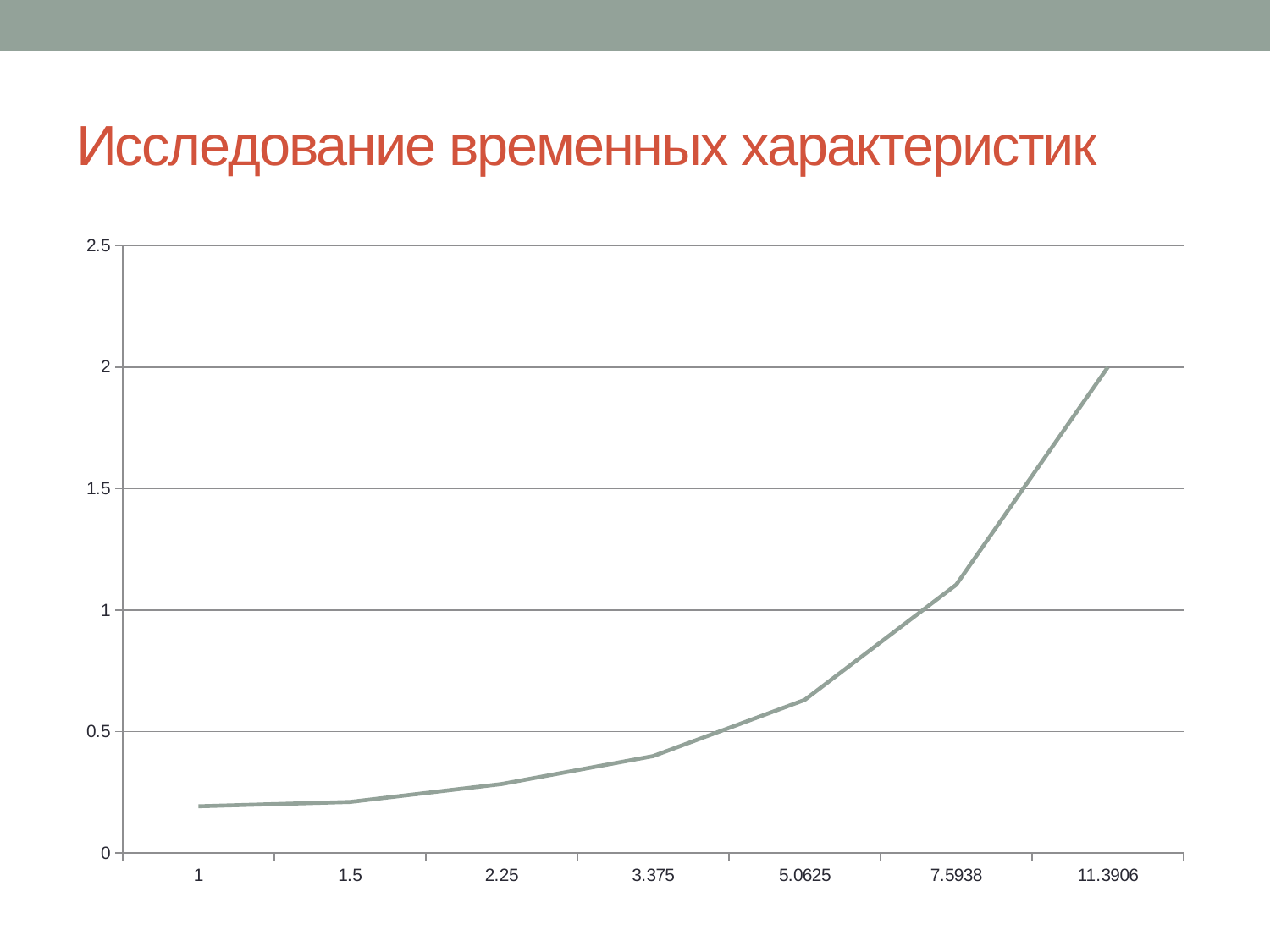

# Исследование временных характеристик

### Chart

| Category | Время |
|---|---|
| 1 | 0.193 |
| 1.5 | 0.2109 |
| 2.25 | 0.2845 |
| 3.375 | 0.3994 |
| 5.0625 | 0.6307 |
| 7.5937999999999999 | 1.1044 |
| 11.390599999999999 | 1.9993 |